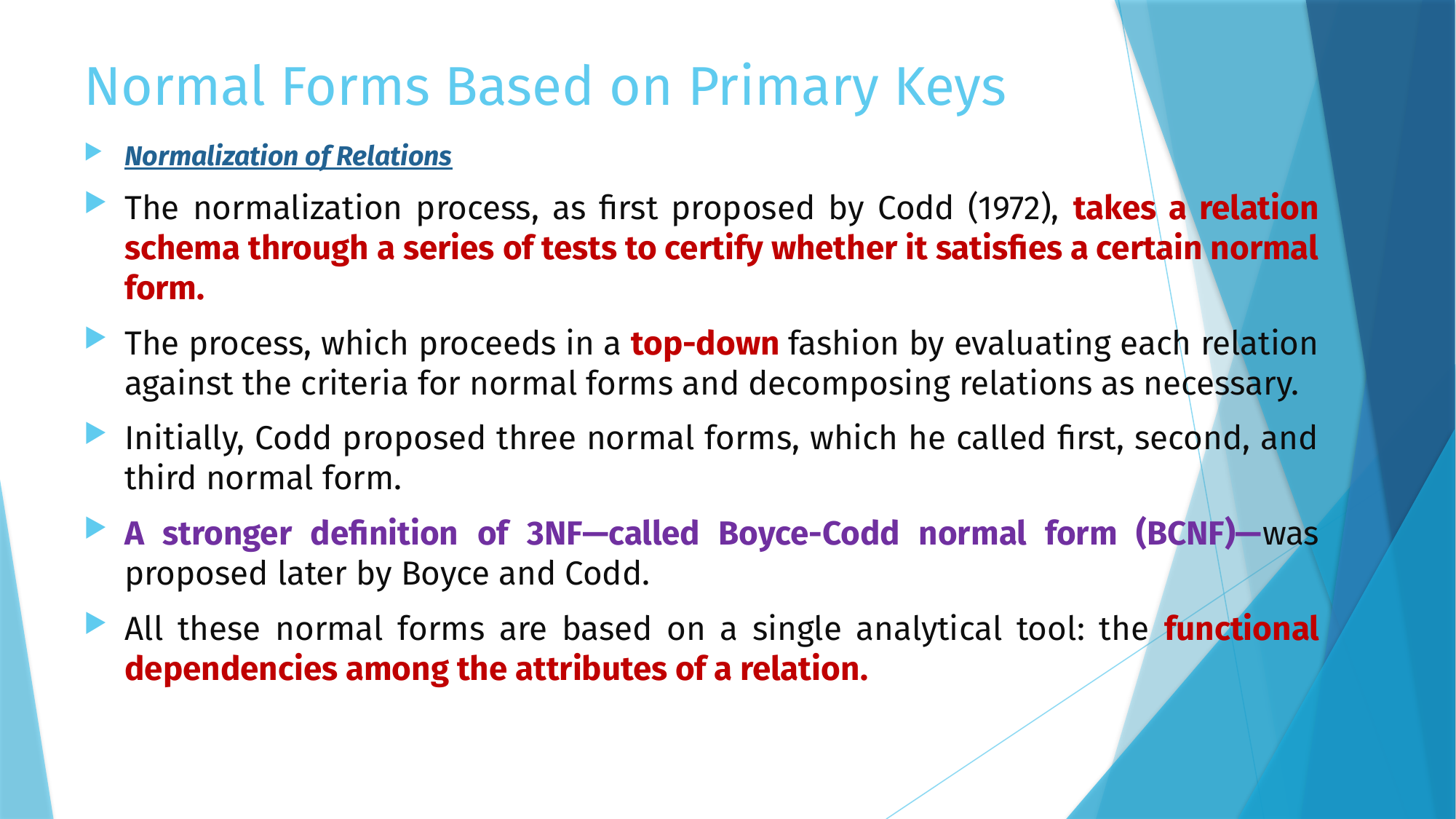

# Normal Forms Based on Primary Keys
Normalization of Relations
The normalization process, as first proposed by Codd (1972), takes a relation schema through a series of tests to certify whether it satisfies a certain normal form.
The process, which proceeds in a top-down fashion by evaluating each relation against the criteria for normal forms and decomposing relations as necessary.
Initially, Codd proposed three normal forms, which he called first, second, and third normal form.
A stronger definition of 3NF—called Boyce-Codd normal form (BCNF)—was proposed later by Boyce and Codd.
All these normal forms are based on a single analytical tool: the functional dependencies among the attributes of a relation.